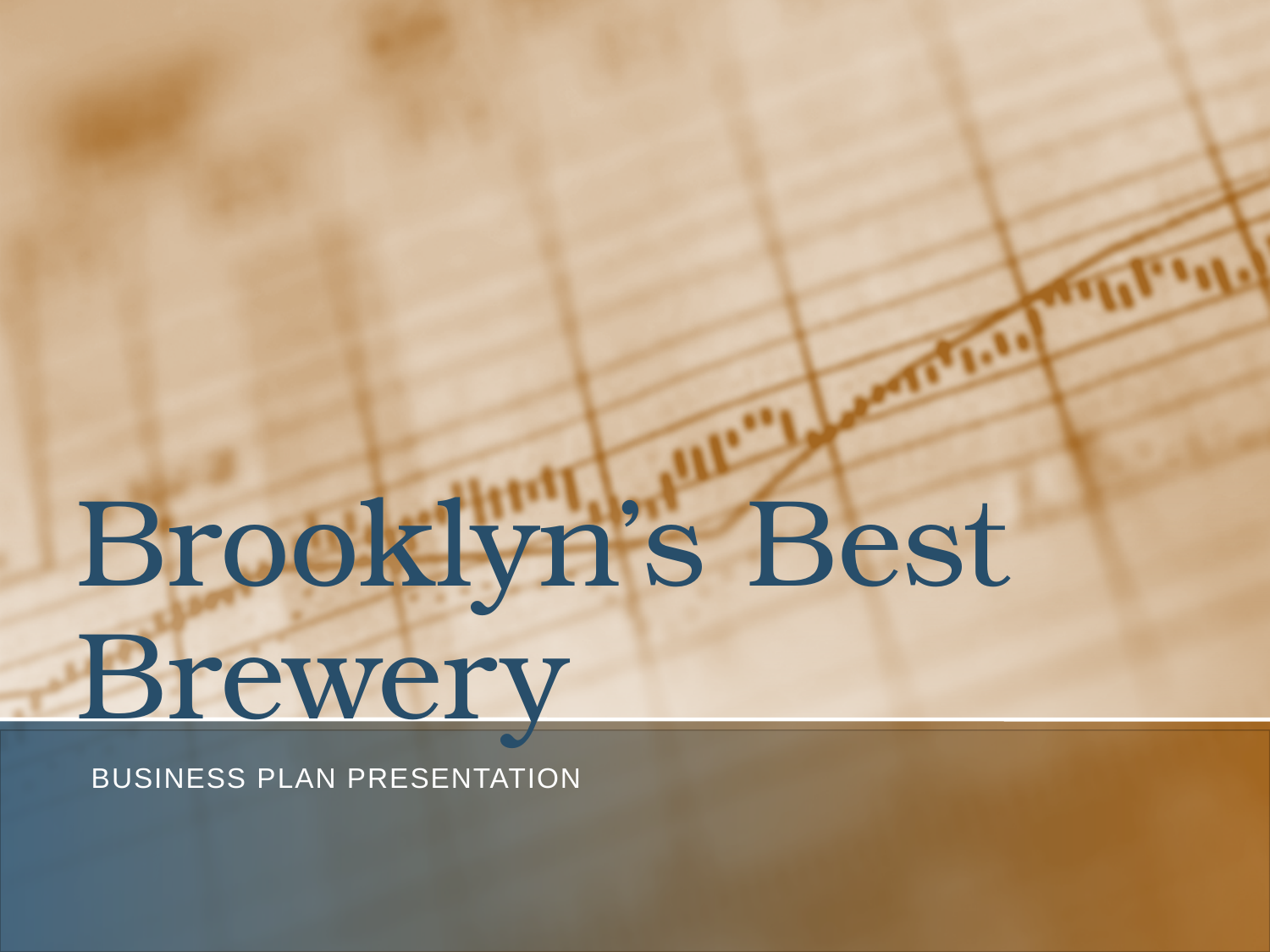

# Brooklyn’s Best Brewery
Business plan presentation